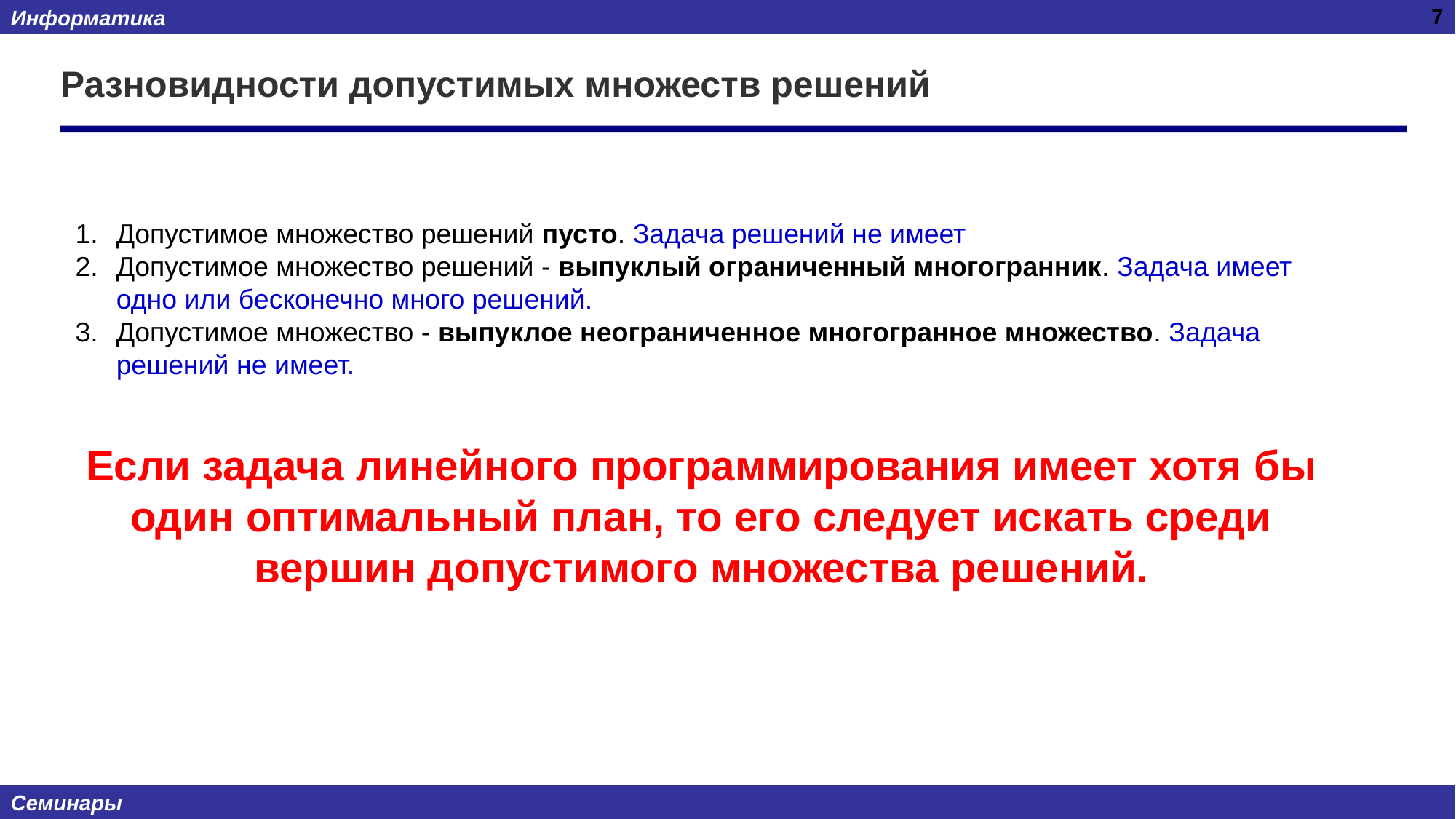

7
# Разновидности допустимых множеств решений

Допустимое множество решений пусто. Задача решений не имеет
Допустимое множество решений - выпуклый ограниченный многогранник. Задача имеет одно или бесконечно много решений.
Допустимое множество - выпуклое неограниченное многогранное множество. Задача решений не имеет.

Если задача линейного программирования имеет хотя бы один оптимальный план, то его следует искать среди вершин допустимого множества решений.